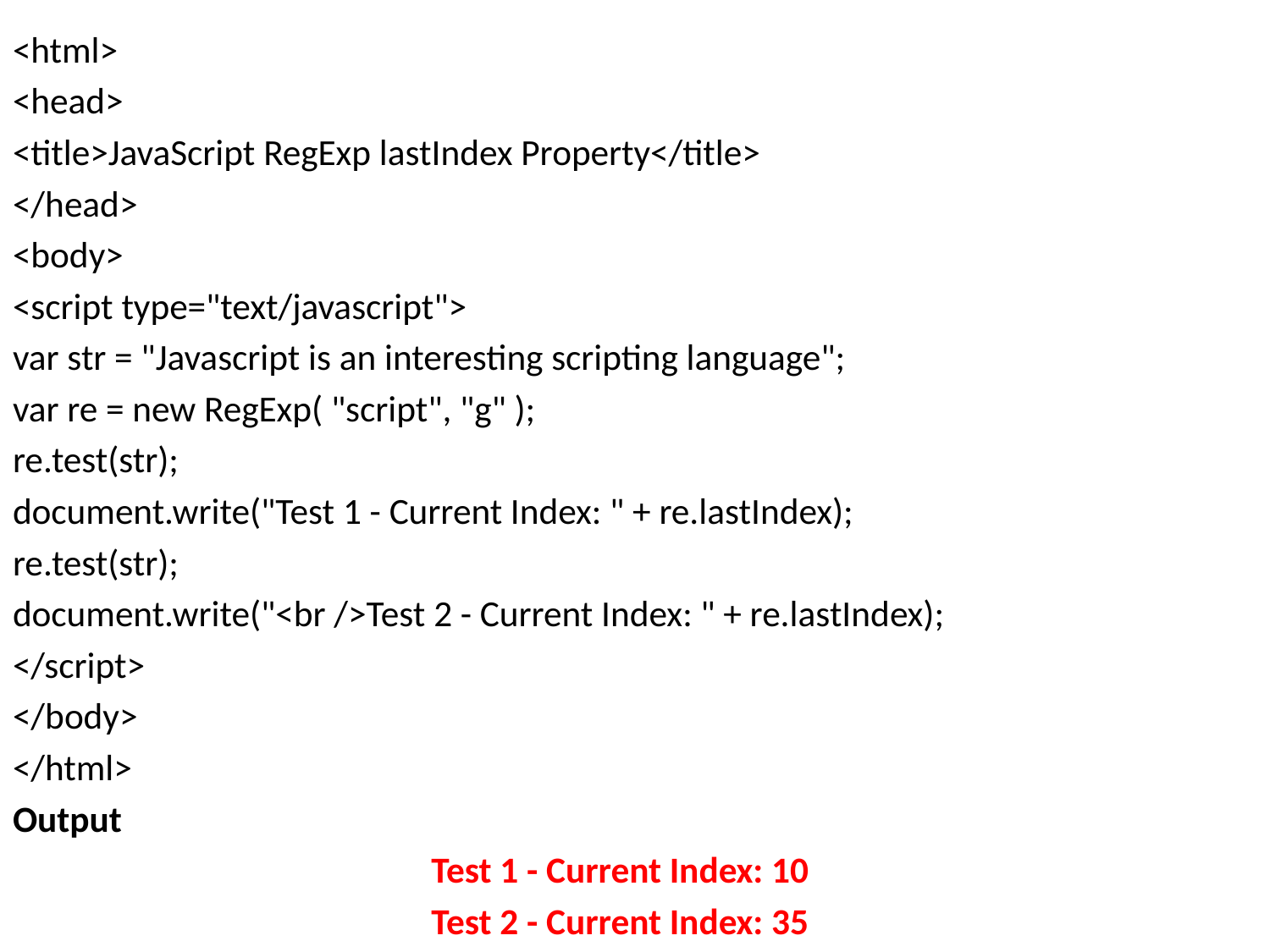

<html>
<head>
<title>JavaScript RegExp lastIndex Property</title>
</head>
<body>
<script type="text/javascript">
var str = "Javascript is an interesting scripting language";
var re = new RegExp( "script", "g" );
re.test(str);
document.write("Test 1 - Current Index: " + re.lastIndex);
re.test(str);
document.write("<br />Test 2 - Current Index: " + re.lastIndex);
</script>
</body>
</html>
Output
Test 1 - Current Index: 10
Test 2 - Current Index: 35